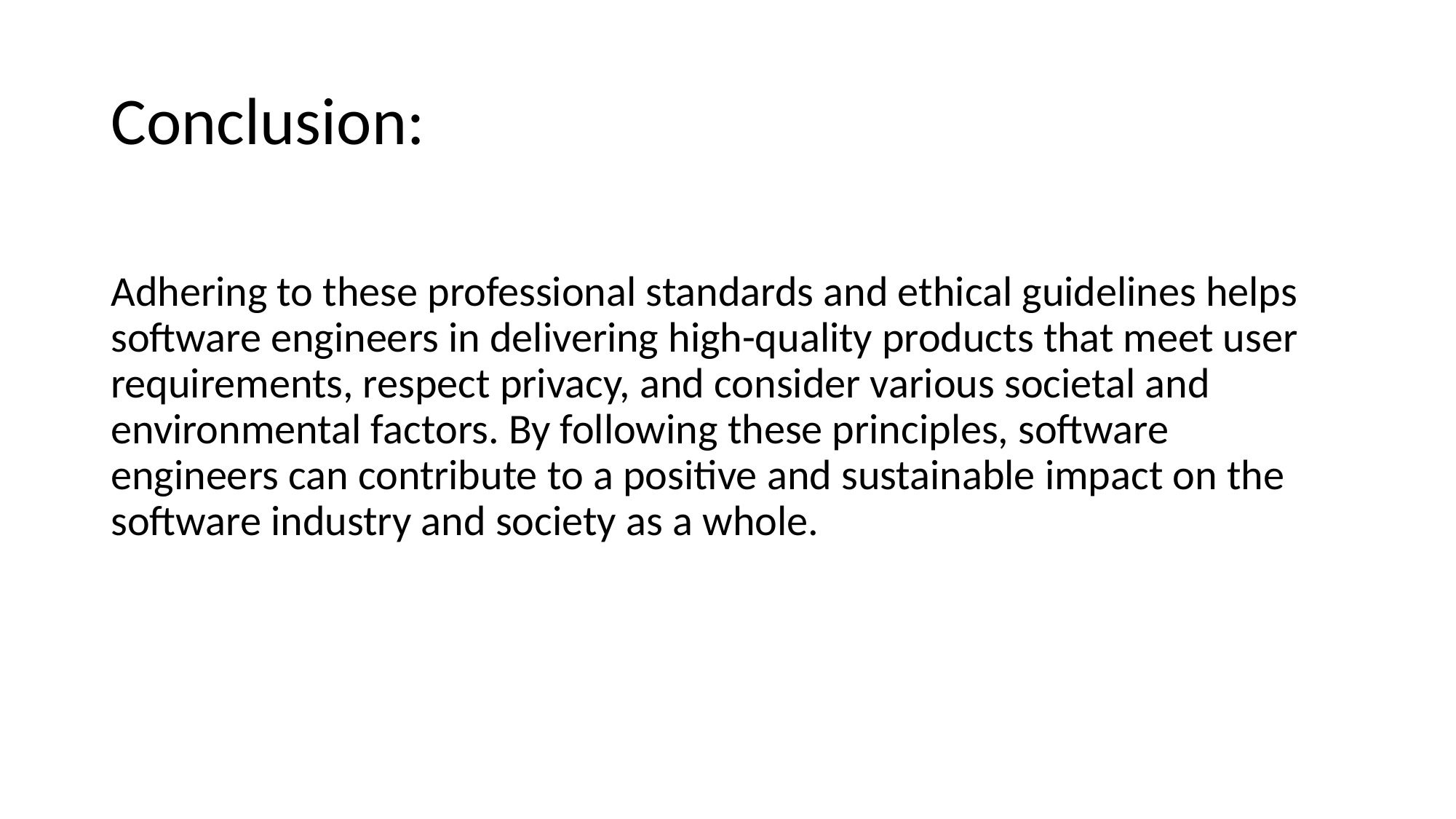

# Conclusion:
Adhering to these professional standards and ethical guidelines helps software engineers in delivering high-quality products that meet user requirements, respect privacy, and consider various societal and environmental factors. By following these principles, software engineers can contribute to a positive and sustainable impact on the software industry and society as a whole.